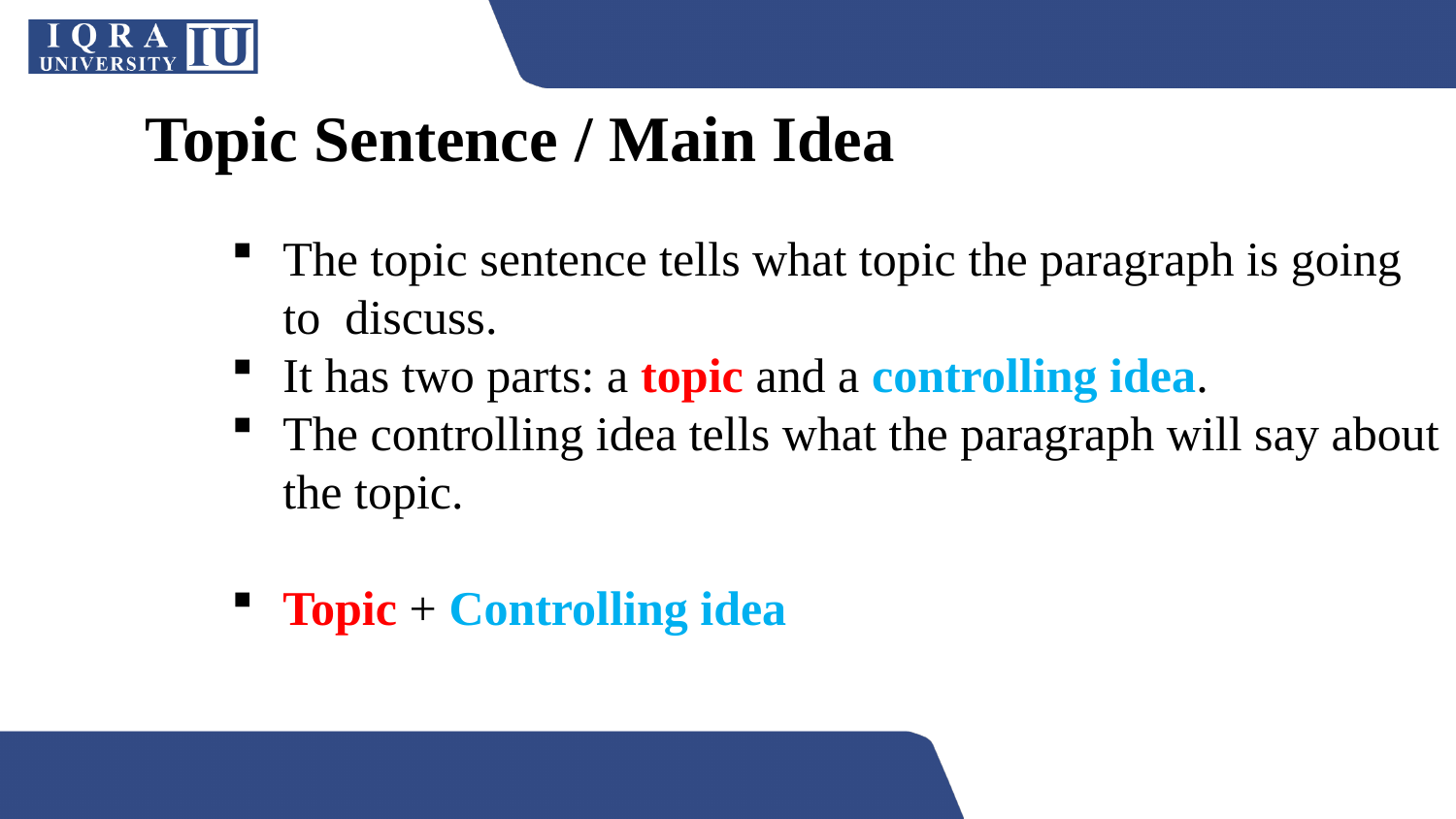

# Topic Sentence / Main Idea
The topic sentence tells what topic the paragraph is going to  discuss.
It has two parts: a topic and a controlling idea.
The controlling idea tells what the paragraph will say about the topic.

Topic + Controlling idea